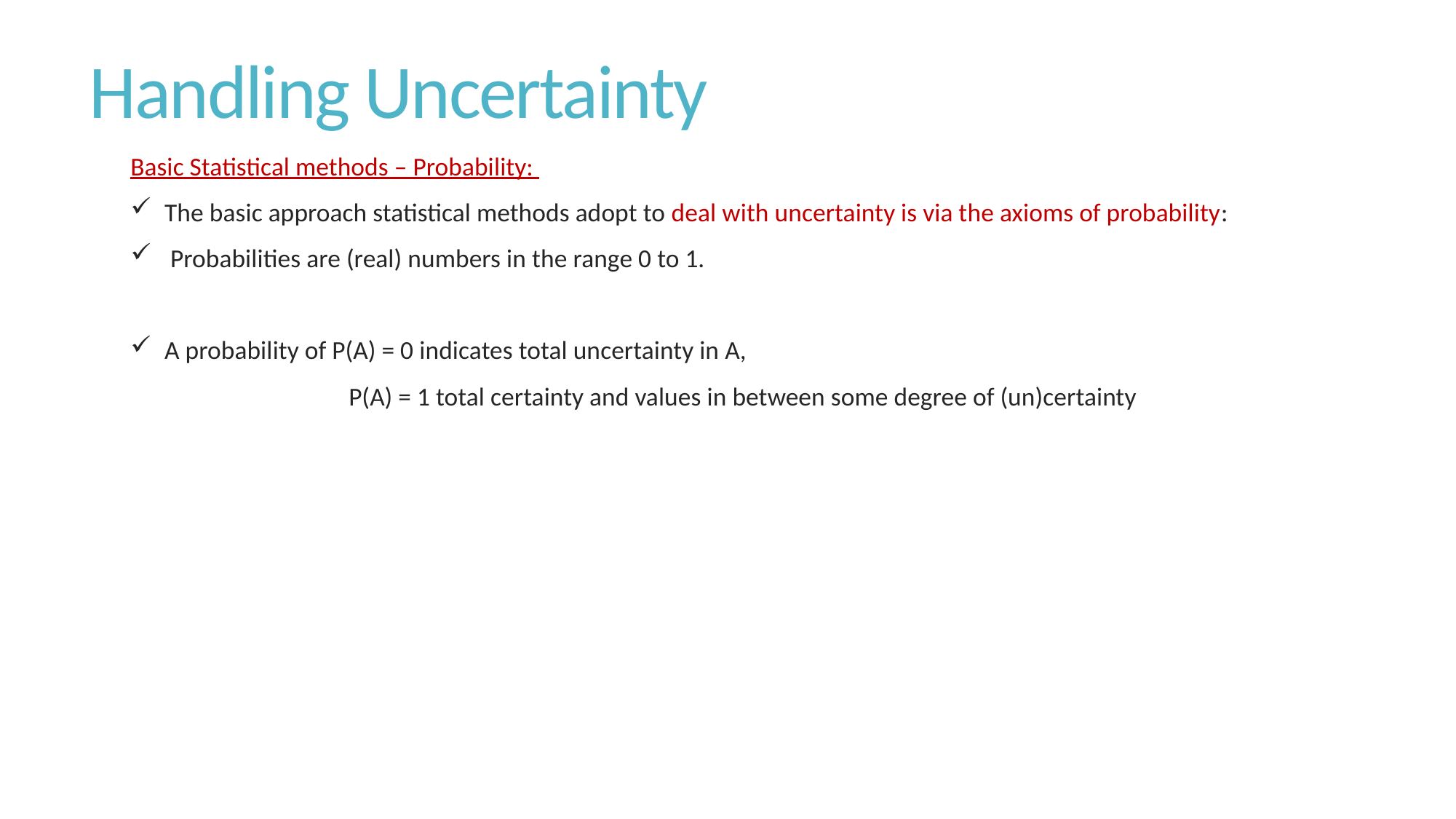

# Handling Uncertainty
Basic Statistical methods – Probability:
The basic approach statistical methods adopt to deal with uncertainty is via the axioms of probability:
 Probabilities are (real) numbers in the range 0 to 1.

A probability of P(A) = 0 indicates total uncertainty in A,
		P(A) = 1 total certainty and values in between some degree of (un)certainty